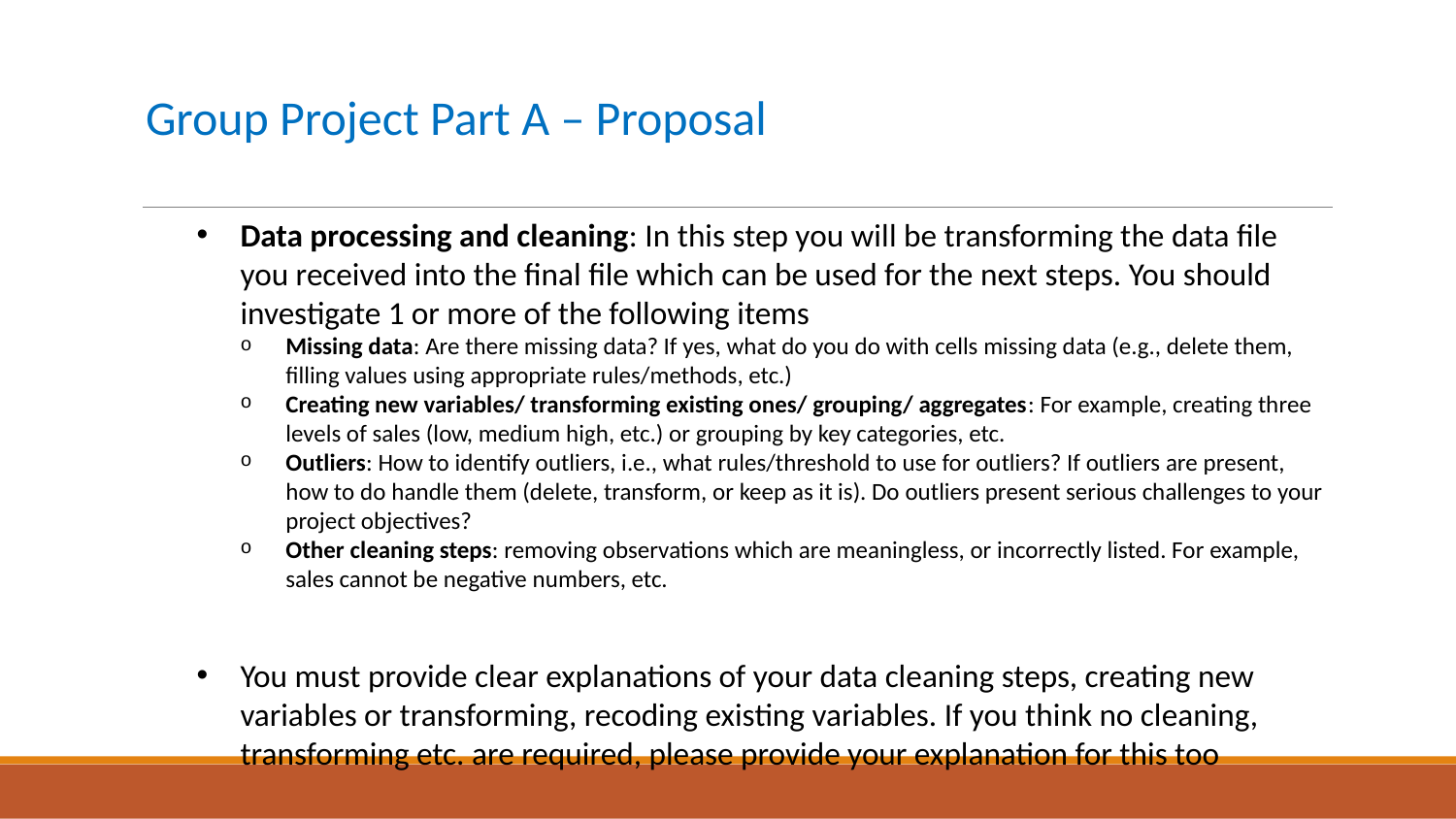

# Group Project Part A – Proposal
Data processing and cleaning: In this step you will be transforming the data file you received into the final file which can be used for the next steps. You should investigate 1 or more of the following items
Missing data: Are there missing data? If yes, what do you do with cells missing data (e.g., delete them, filling values using appropriate rules/methods, etc.)
Creating new variables/ transforming existing ones/ grouping/ aggregates: For example, creating three levels of sales (low, medium high, etc.) or grouping by key categories, etc.
Outliers: How to identify outliers, i.e., what rules/threshold to use for outliers? If outliers are present, how to do handle them (delete, transform, or keep as it is). Do outliers present serious challenges to your project objectives?
Other cleaning steps: removing observations which are meaningless, or incorrectly listed. For example, sales cannot be negative numbers, etc.

You must provide clear explanations of your data cleaning steps, creating new variables or transforming, recoding existing variables. If you think no cleaning, transforming etc. are required, please provide your explanation for this too